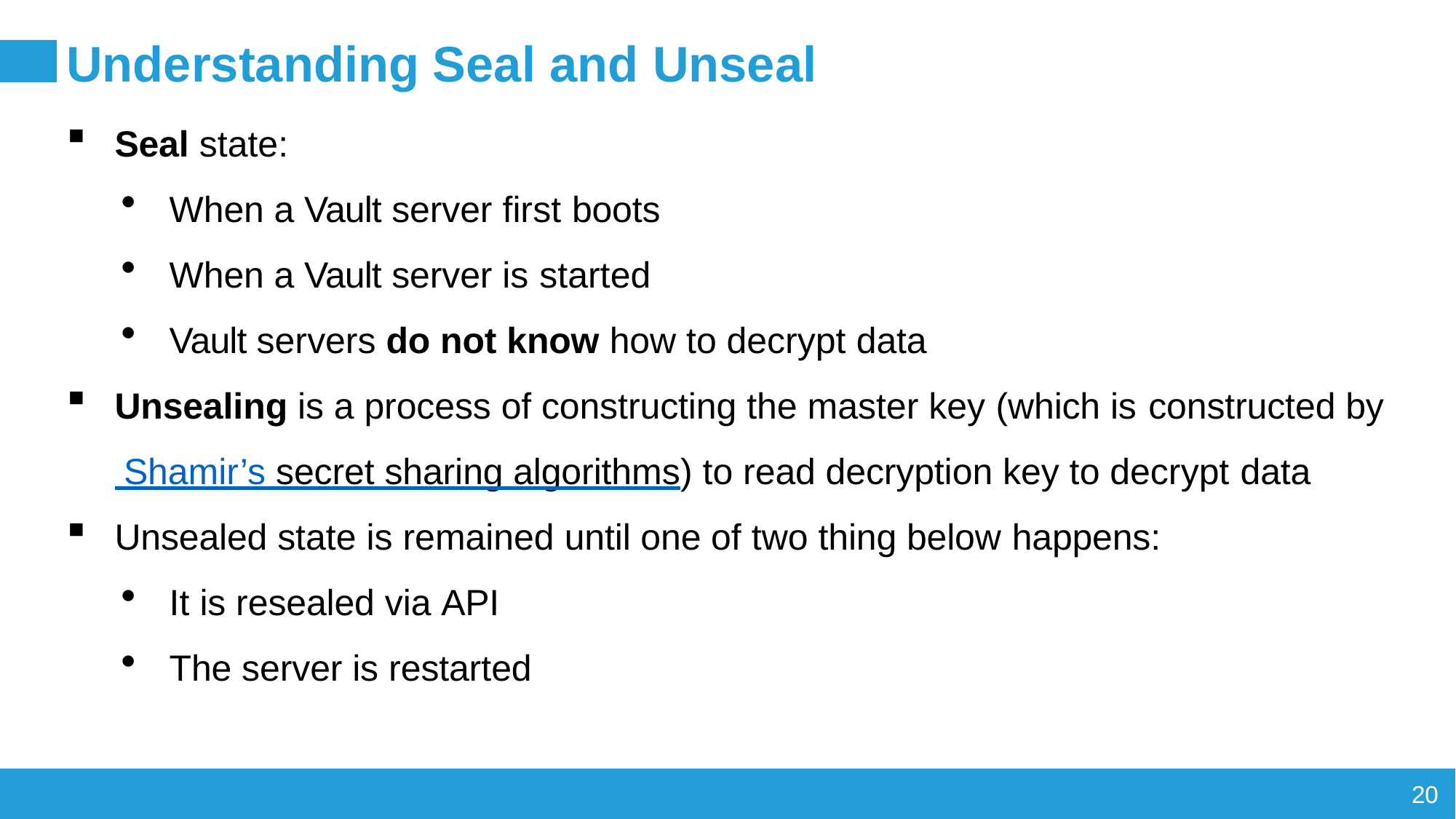

# Understanding Seal and Unseal
Seal state:
When a Vault server first boots
When a Vault server is started
Vault servers do not know how to decrypt data
Unsealing is a process of constructing the master key (which is constructed by
 Shamir’s secret sharing algorithms) to read decryption key to decrypt data
Unsealed state is remained until one of two thing below happens:
It is resealed via API
The server is restarted
20